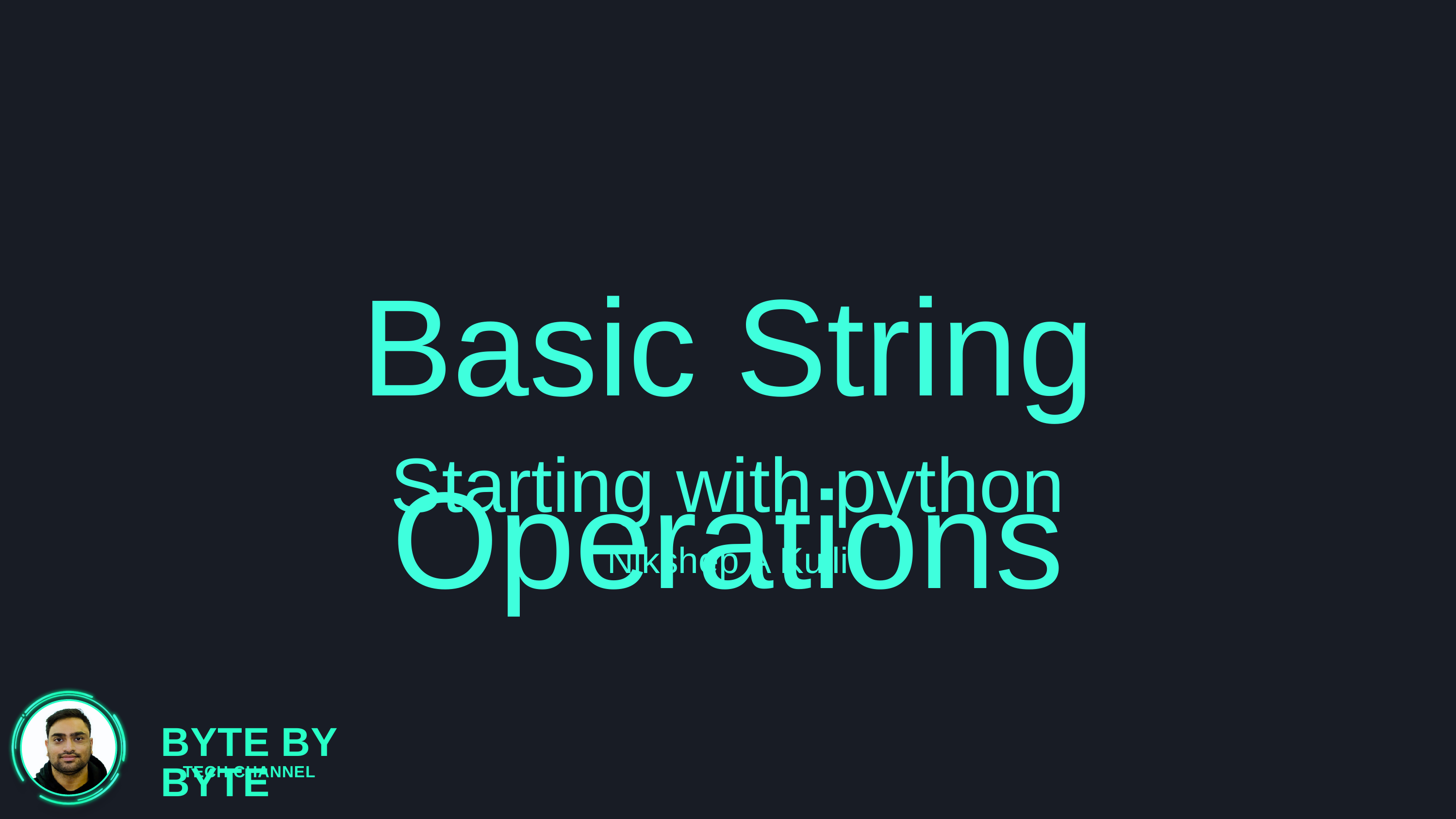

Basic String Operations
Starting with python
Nikshep A Kulli

BYTE BY BYTE
TECH CHANNEL